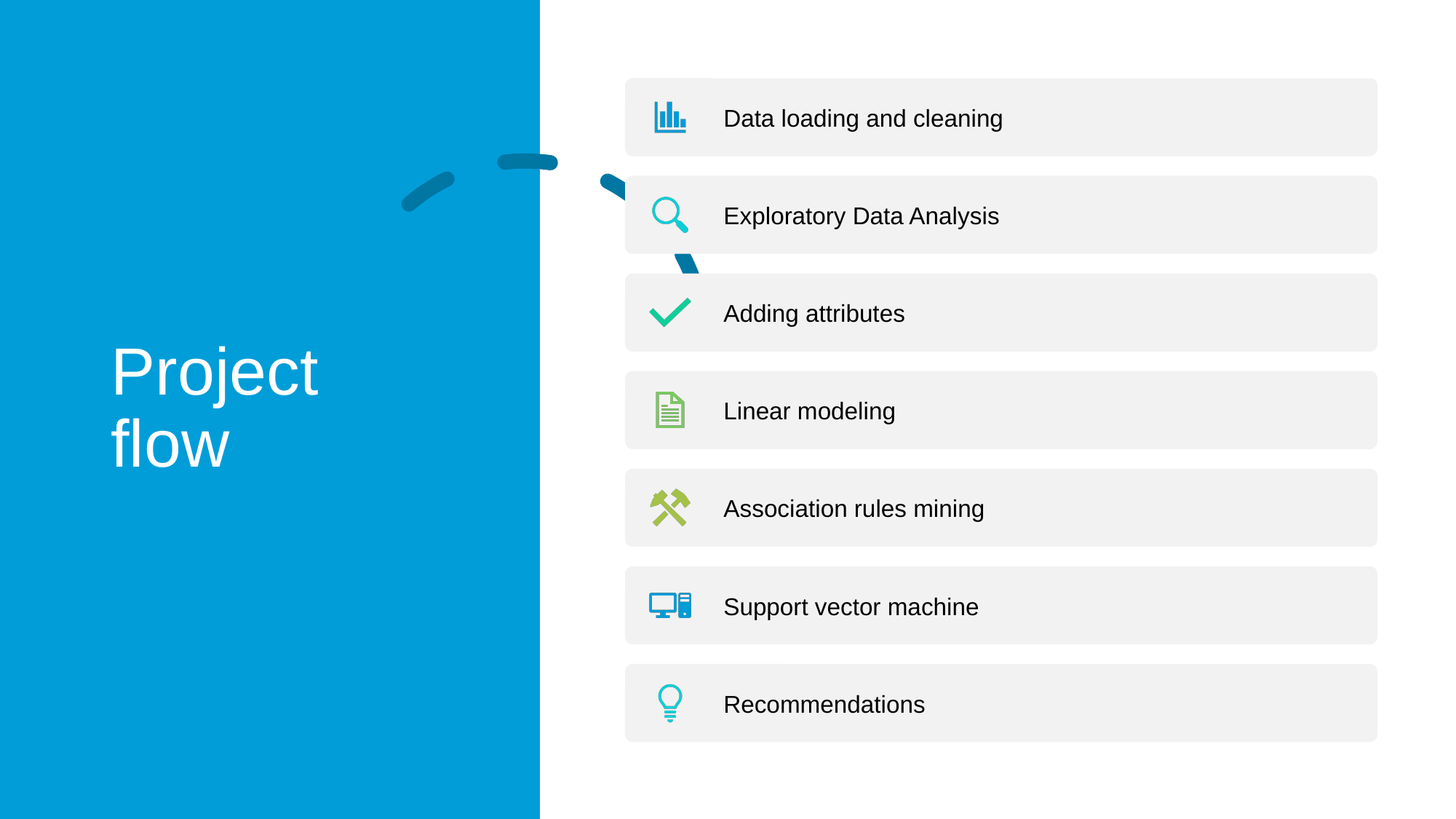

# Project flow
Data loading and cleaning
Exploratory Data Analysis
Adding attributes
Linear modeling
Association rules mining
Support vector machine
Recommendations